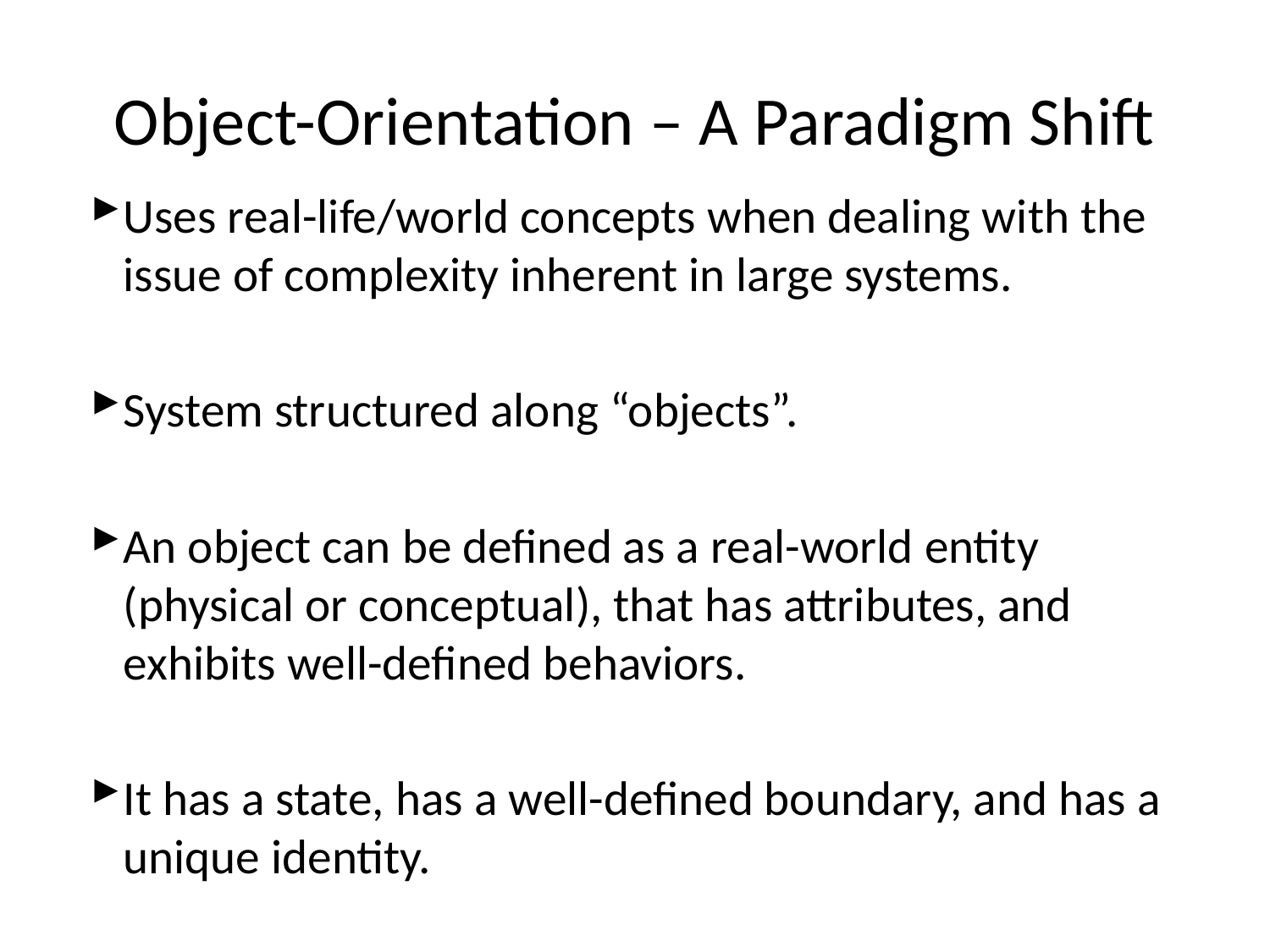

# Object-Orientation – A Paradigm Shift
Uses real-life/world concepts when dealing with the issue of complexity inherent in large systems.

System structured along “objects”.

An object can be defined as a real-world entity (physical or conceptual), that has attributes, and exhibits well-defined behaviors.

It has a state, has a well-defined boundary, and has a unique identity.